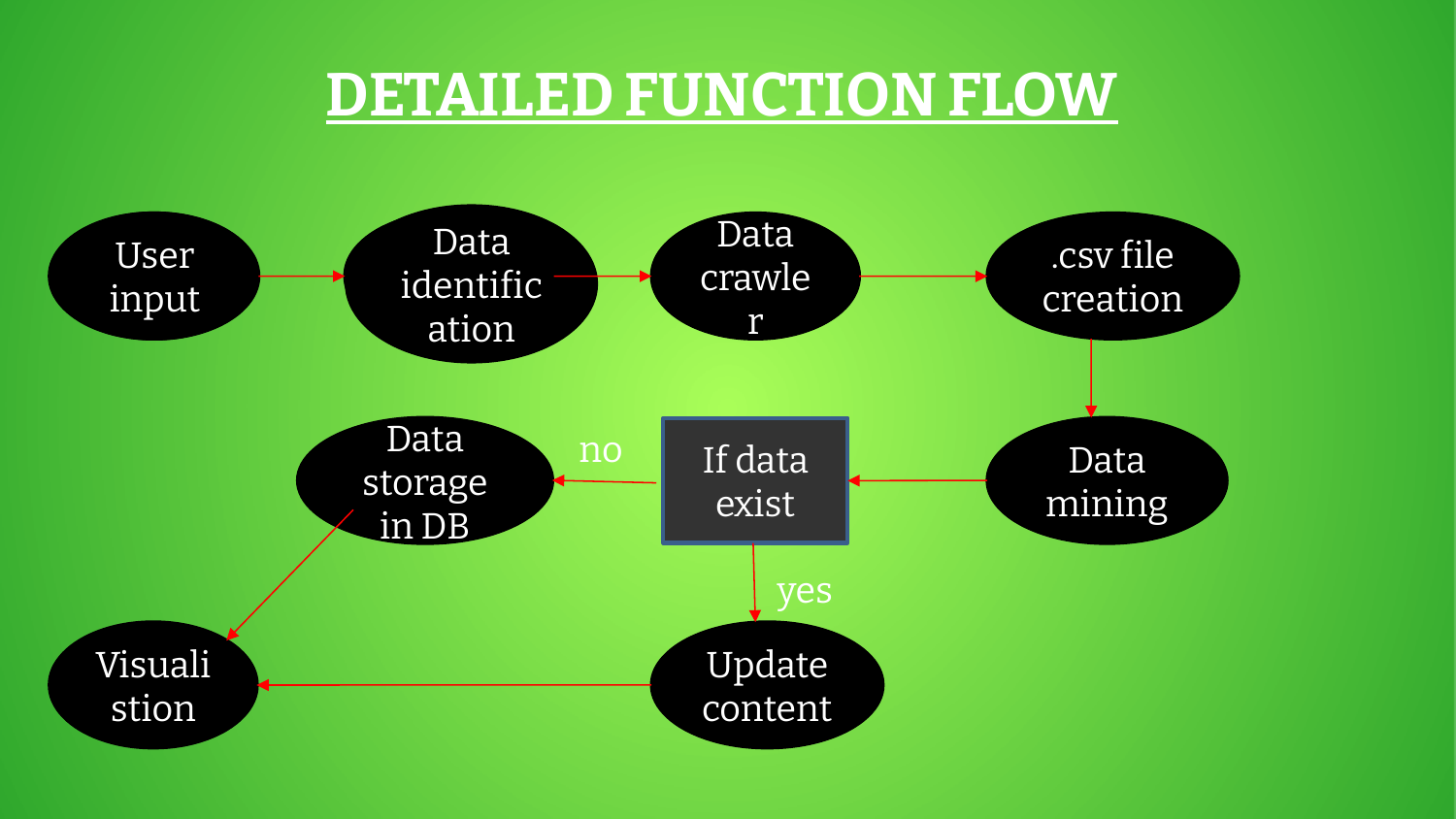

DETAILED FUNCTION FLOW
Data identification
User input
User input

Data crawler
.csv file creation

Data storage in DB
If data exist
Data mining
no

yes
Visualistion
Update content